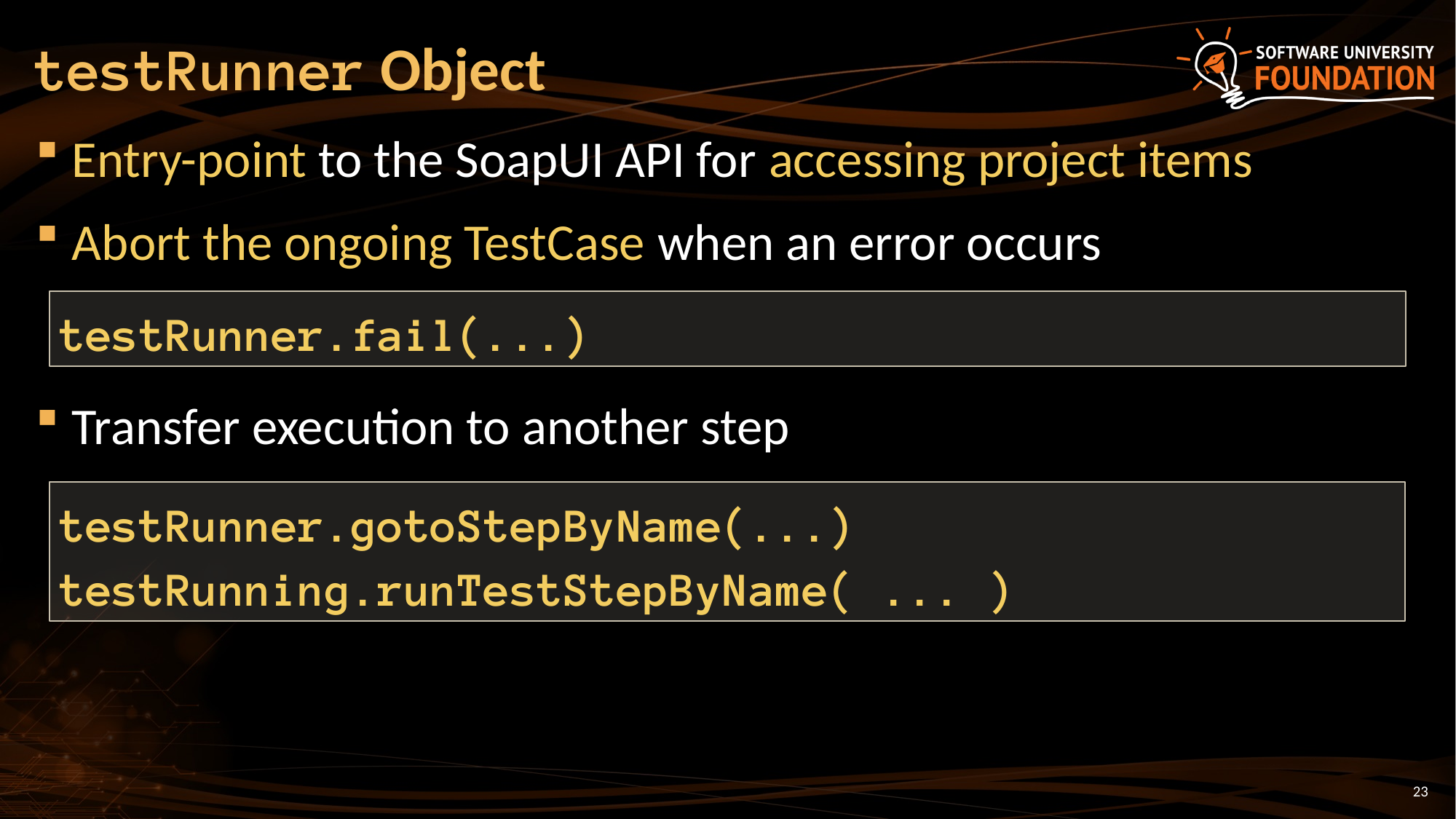

# testRunner Object
Entry-point to the SoapUI API for accessing project items
Abort the ongoing TestCase when an error occurs

Transfer execution to another step

testRunner.fail(...)
testRunner.gotoStepByName(...) testRunning.runTestStepByName( ... )
23